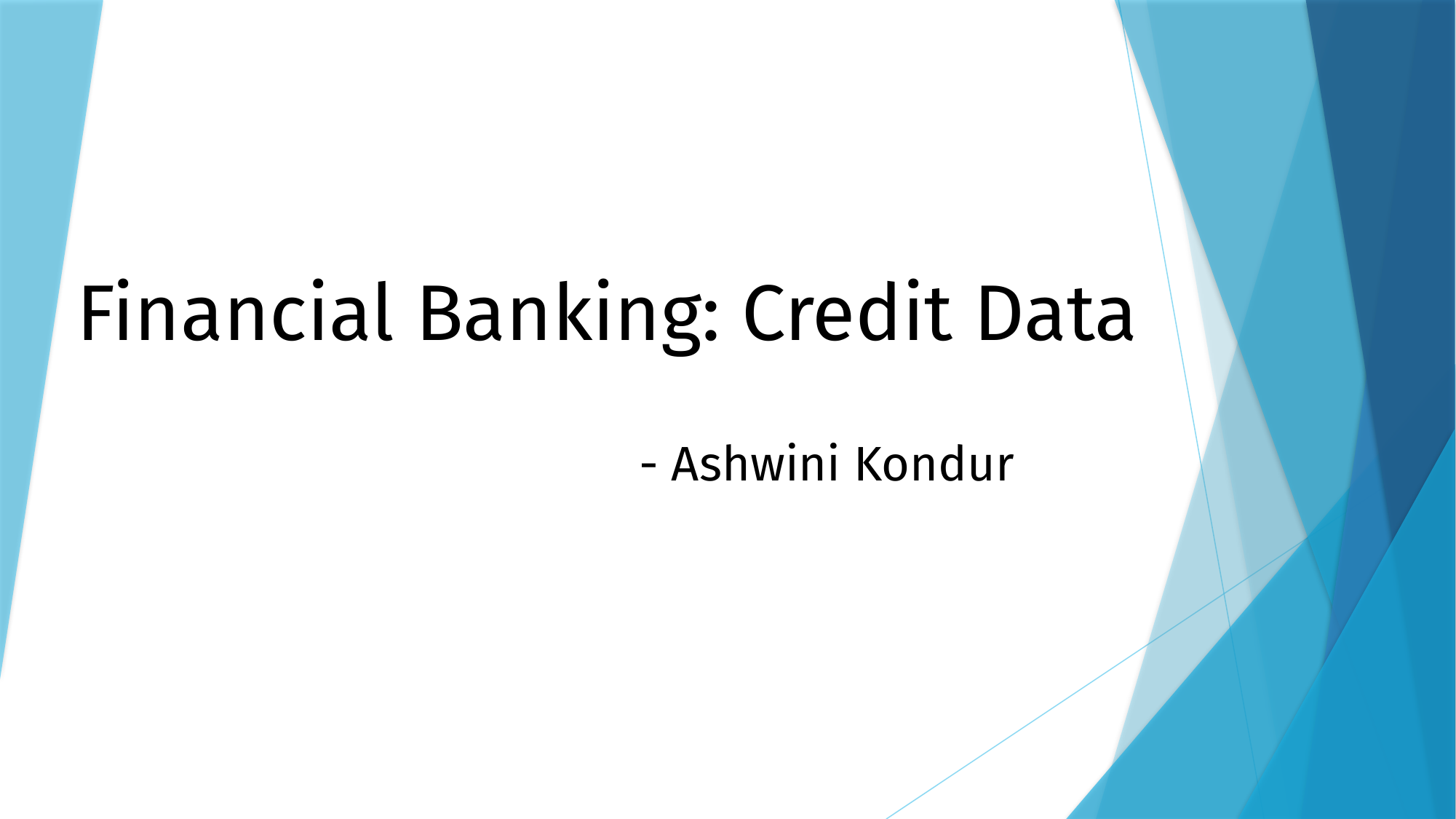

Financial Banking: Credit Data
- Ashwini Kondur